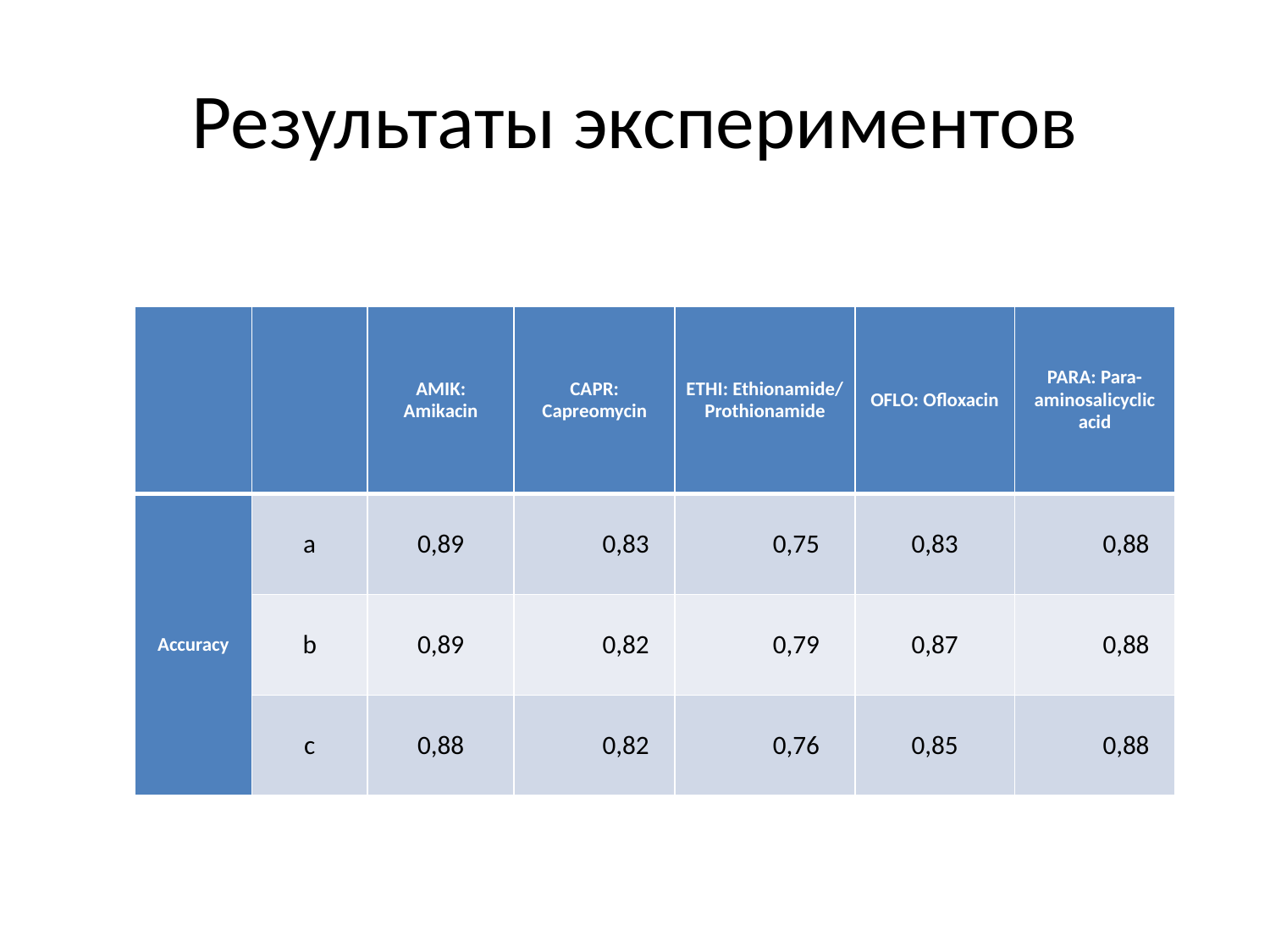

# Результаты экспериментов
|  |  | AMIK: Amikacin | CAPR: Capreomycin | ETHI: Ethionamide/ Prothionamide | OFLO: Ofloxacin | PARA: Para-aminosalicyclic acid |
| --- | --- | --- | --- | --- | --- | --- |
| Accuracy | a | 0,89 | 0,83 | 0,75 | 0,83 | 0,88 |
|  | b | 0,89 | 0,82 | 0,79 | 0,87 | 0,88 |
|  | c | 0,88 | 0,82 | 0,76 | 0,85 | 0,88 |